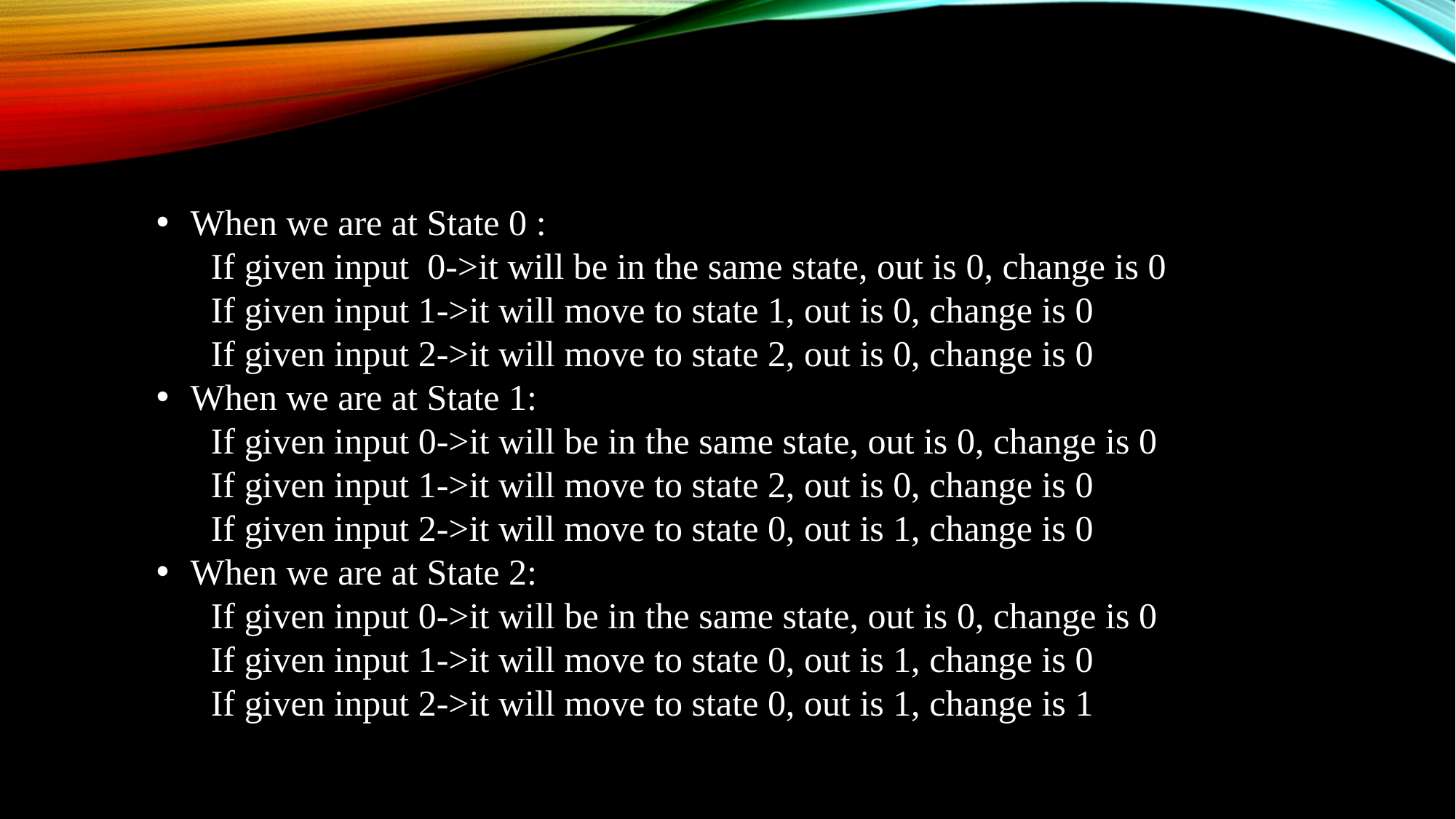

When we are at State 0 :
If given input  0->it will be in the same state, out is 0, change is 0
If given input 1->it will move to state 1, out is 0, change is 0
If given input 2->it will move to state 2, out is 0, change is 0
When we are at State 1:
If given input 0->it will be in the same state, out is 0, change is 0
If given input 1->it will move to state 2, out is 0, change is 0
If given input 2->it will move to state 0, out is 1, change is 0
When we are at State 2:
If given input 0->it will be in the same state, out is 0, change is 0
If given input 1->it will move to state 0, out is 1, change is 0
If given input 2->it will move to state 0, out is 1, change is 1